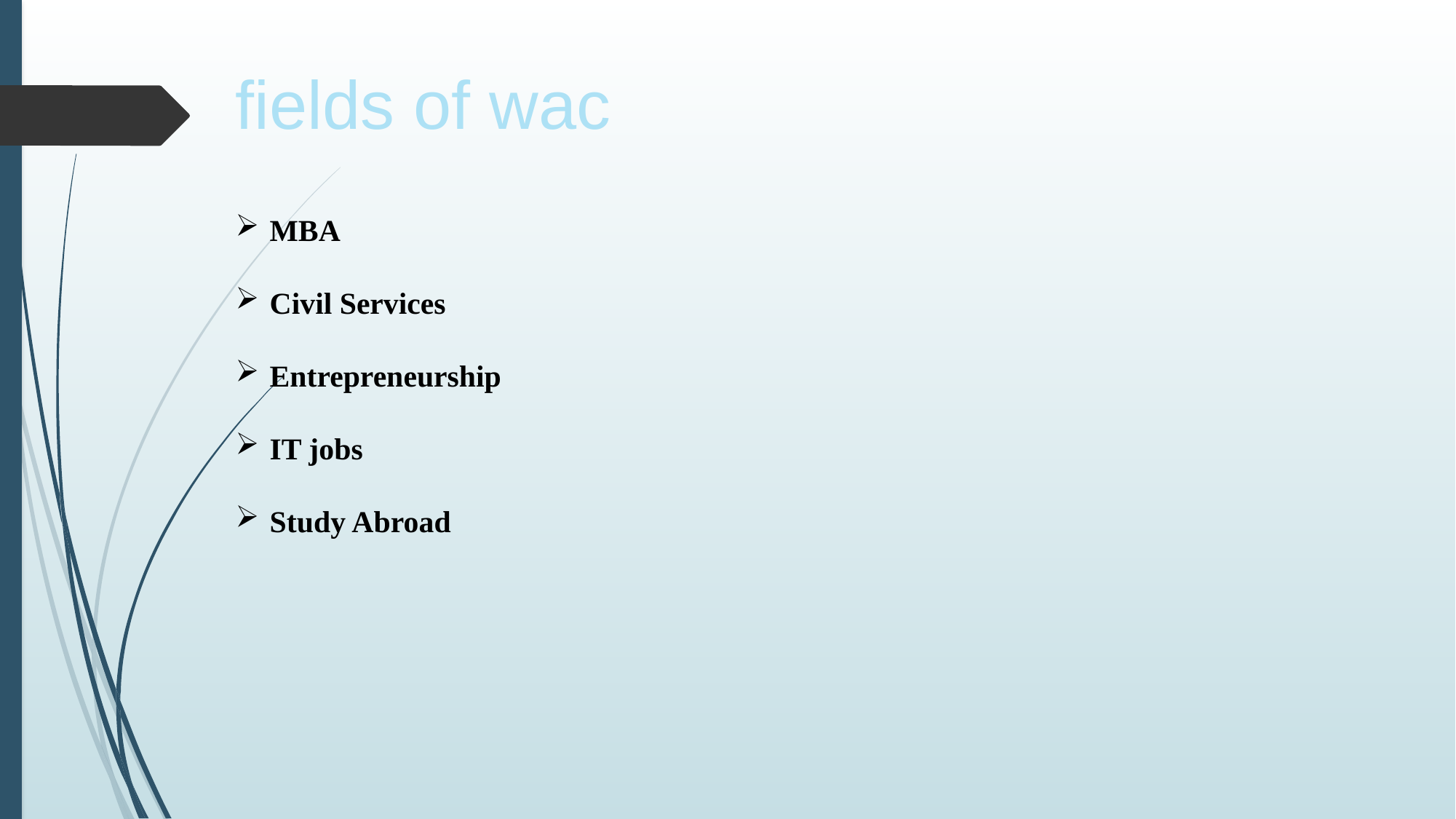

fields of wac
MBA

Civil Services

Entrepreneurship

IT jobs

Study Abroad